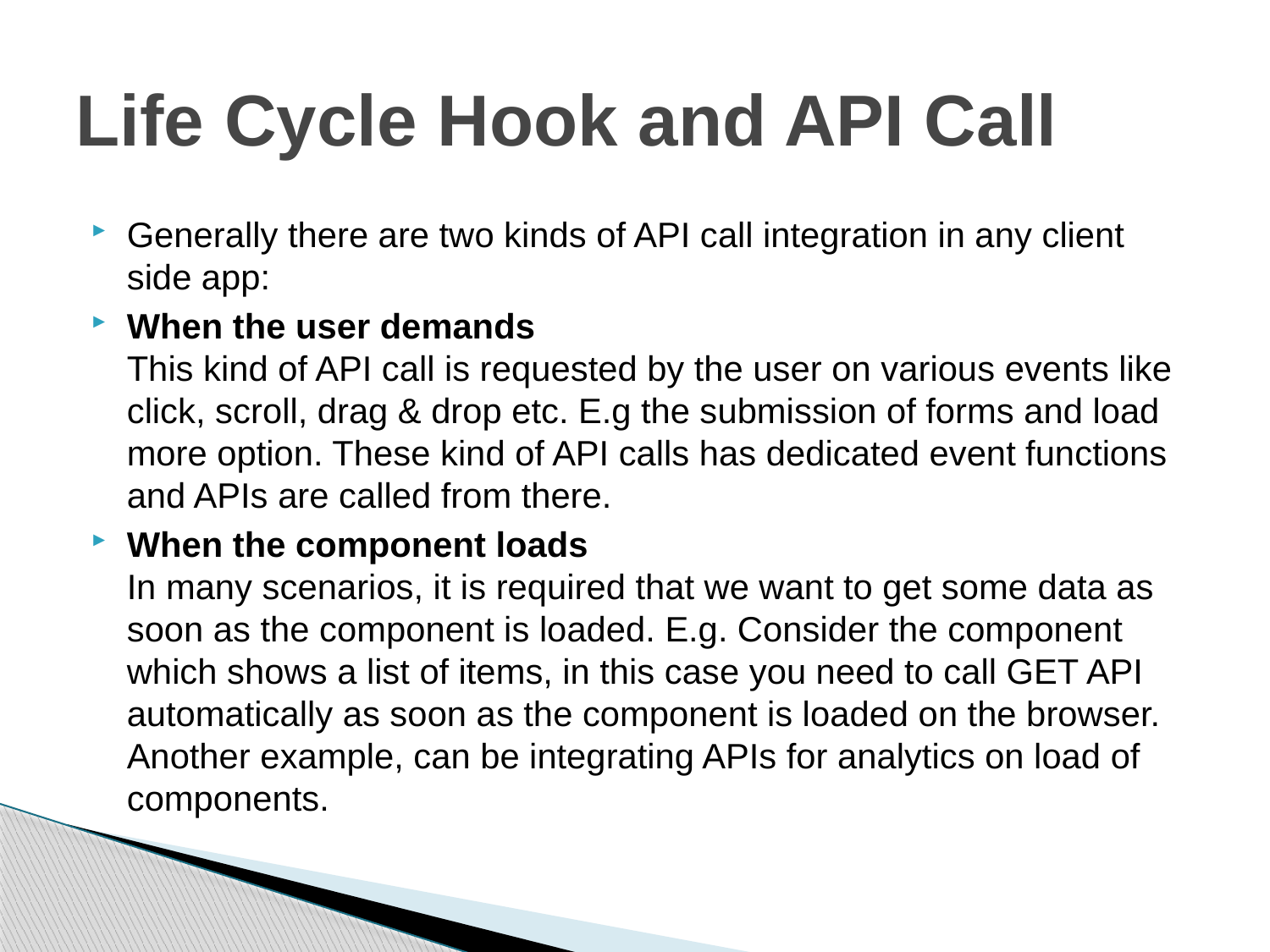

# Life Cycle Hook and API Call
Generally there are two kinds of API call integration in any client side app:
When the user demands
This kind of API call is requested by the user on various events like click, scroll, drag & drop etc. E.g the submission of forms and load more option. These kind of API calls has dedicated event functions and APIs are called from there.
When the component loads
In many scenarios, it is required that we want to get some data as soon as the component is loaded. E.g. Consider the component which shows a list of items, in this case you need to call GET API automatically as soon as the component is loaded on the browser. Another example, can be integrating APIs for analytics on load of components.